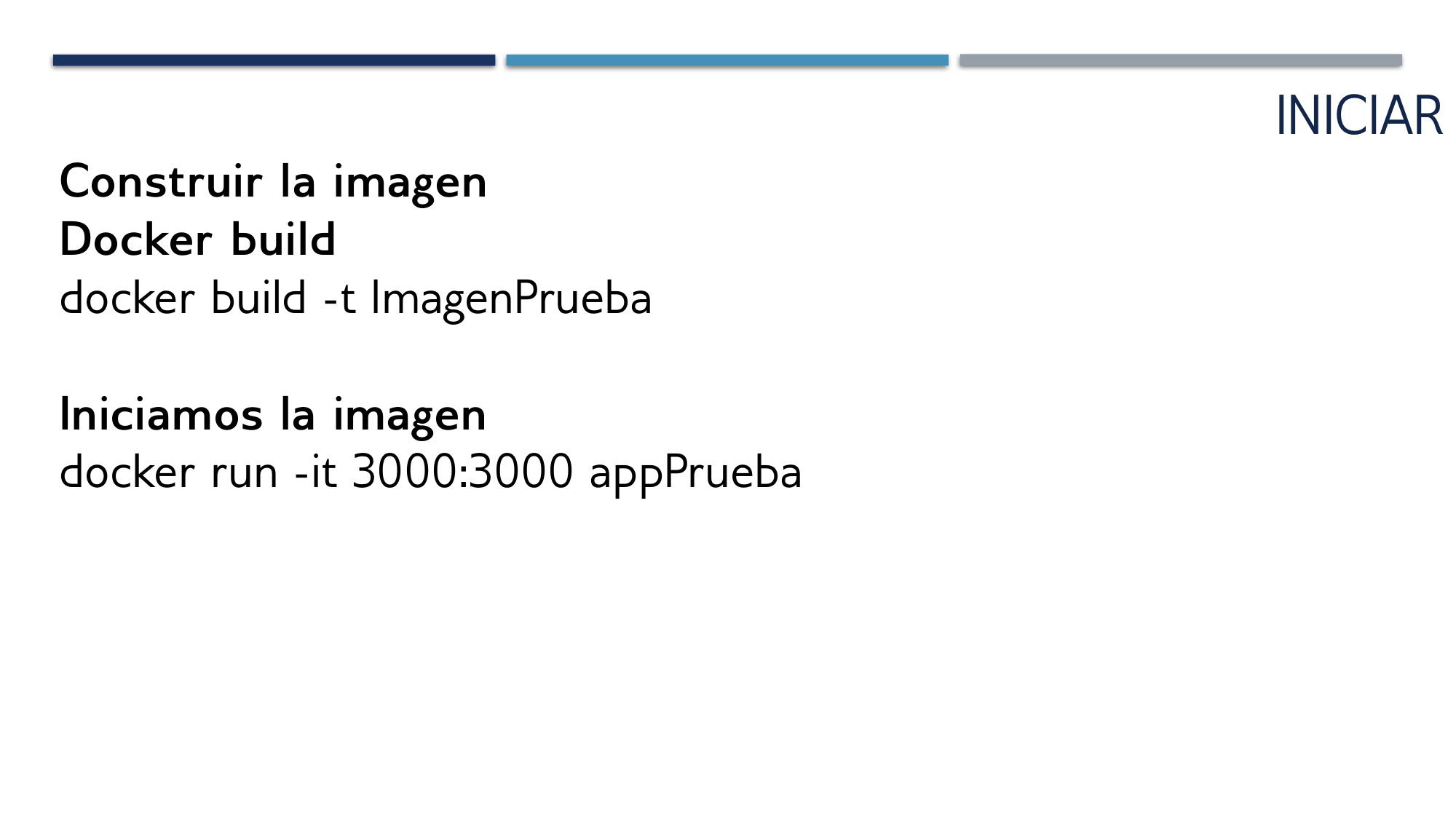

Iniciar
Construir la imagen
Docker build
docker build -t ImagenPrueba

Iniciamos la imagen
docker run -it 3000:3000 appPrueba